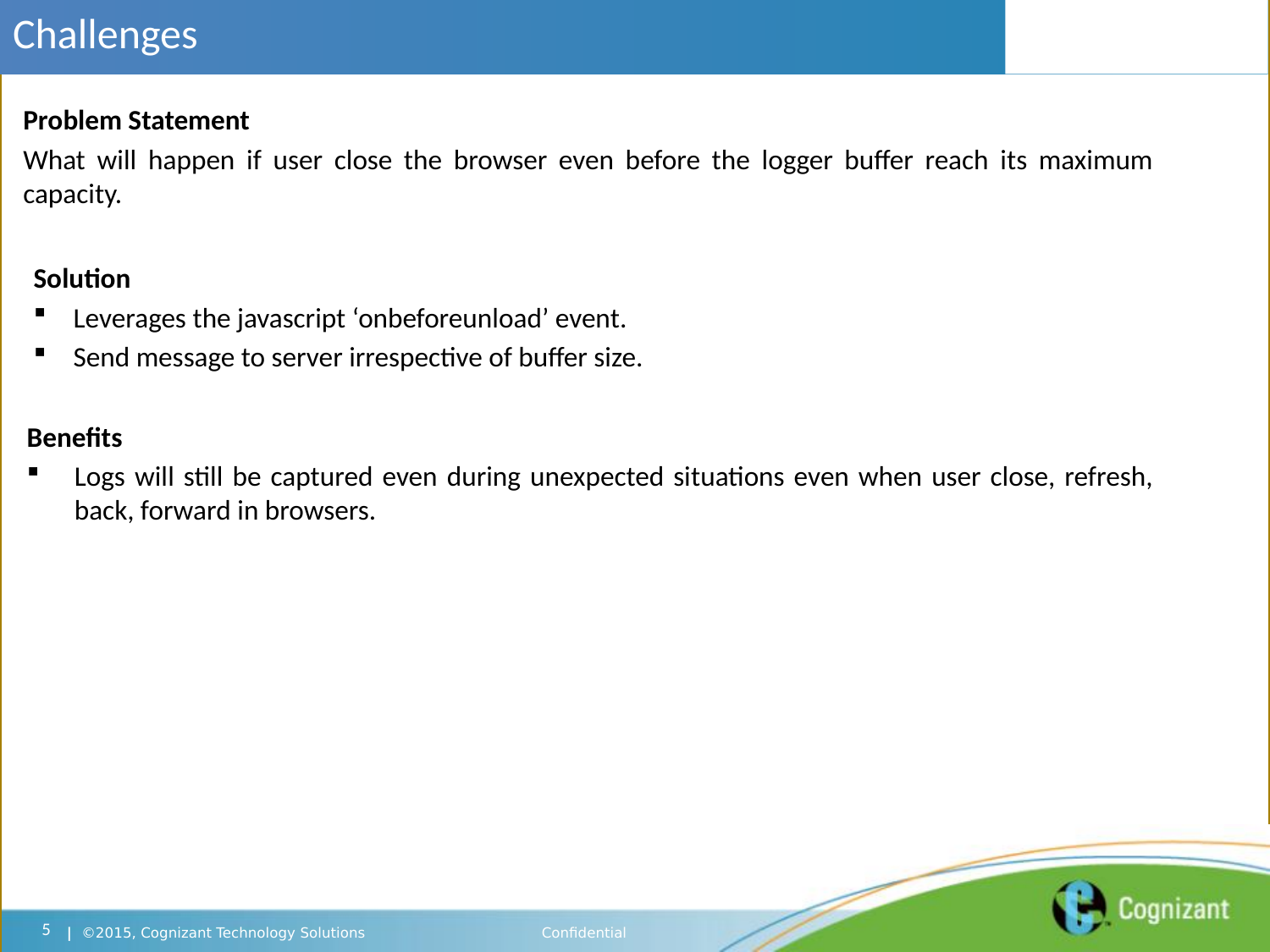

# Challenges
Problem Statement
What will happen if user close the browser even before the logger buffer reach its maximum capacity.
Solution
Leverages the javascript ‘onbeforeunload’ event.
Send message to server irrespective of buffer size.
Benefits
Logs will still be captured even during unexpected situations even when user close, refresh, back, forward in browsers.